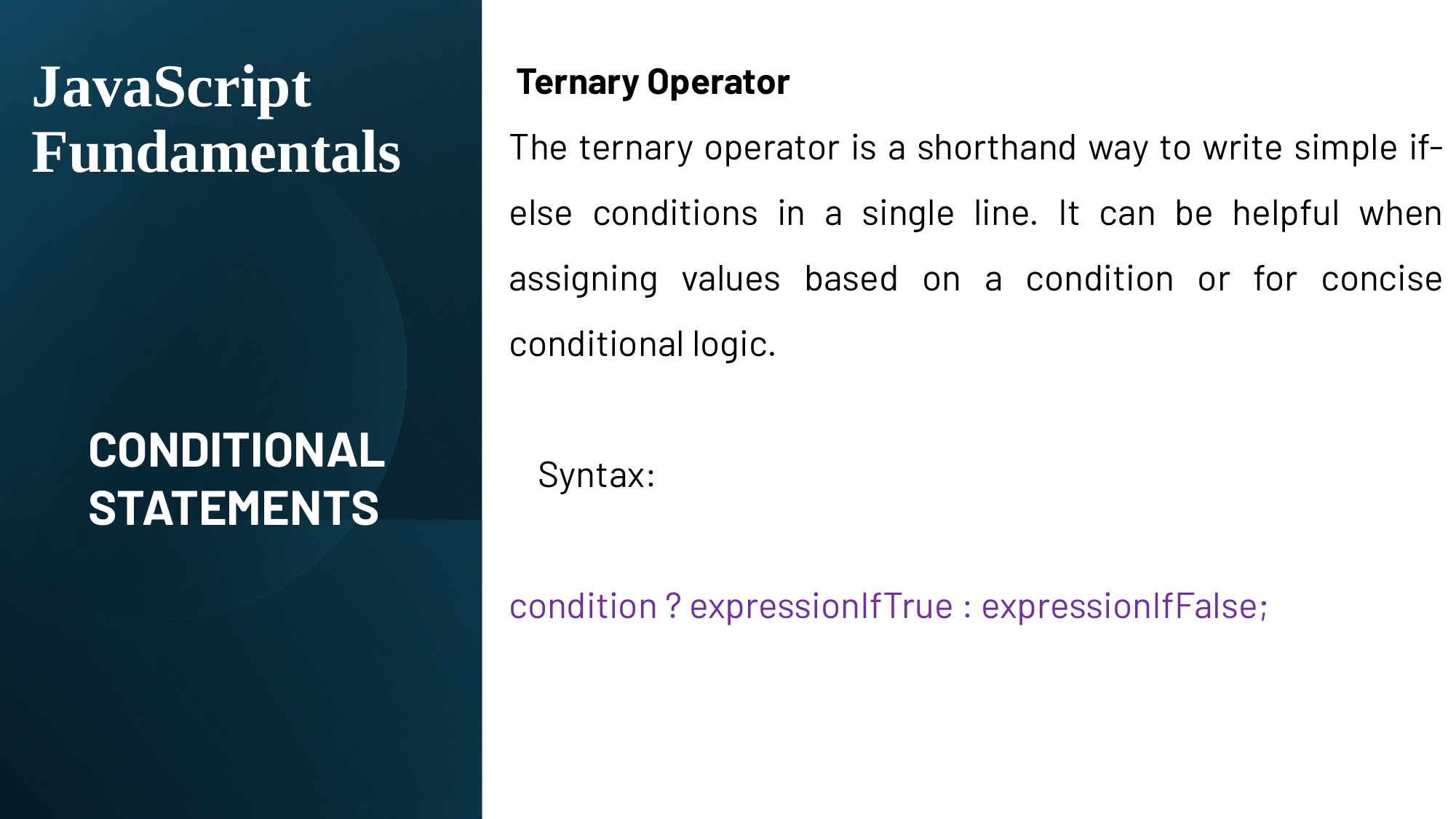

Ternary Operator
The ternary operator is a shorthand way to write simple if-else conditions in a single line. It can be helpful when assigning values based on a condition or for concise conditional logic.

    Syntax:

condition ? expressionIfTrue : expressionIfFalse;
# JavaScript Fundamentals

CONDITIONAL STATEMENTS